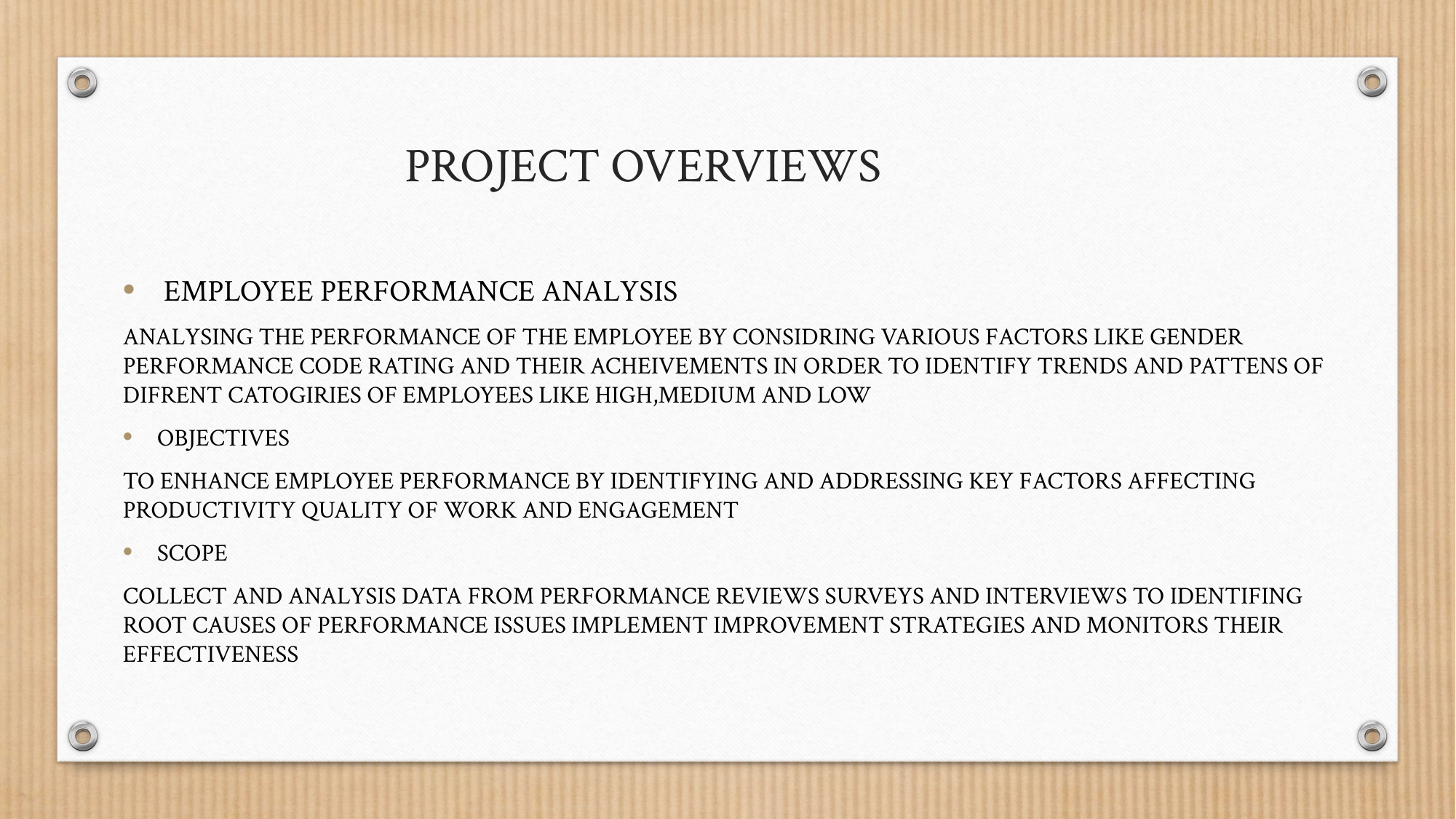

# PROJECT OVERVIEWS
EMPLOYEE PERFORMANCE ANALYSIS
ANALYSING THE PERFORMANCE OF THE EMPLOYEE BY CONSIDRING VARIOUS FACTORS LIKE GENDER PERFORMANCE CODE RATING AND THEIR ACHEIVEMENTS IN ORDER TO IDENTIFY TRENDS AND PATTENS OF DIFRENT CATOGIRIES OF EMPLOYEES LIKE HIGH,MEDIUM AND LOW
OBJECTIVES
TO ENHANCE EMPLOYEE PERFORMANCE BY IDENTIFYING AND ADDRESSING KEY FACTORS AFFECTING PRODUCTIVITY QUALITY OF WORK AND ENGAGEMENT
SCOPE
COLLECT AND ANALYSIS DATA FROM PERFORMANCE REVIEWS SURVEYS AND INTERVIEWS TO IDENTIFING ROOT CAUSES OF PERFORMANCE ISSUES IMPLEMENT IMPROVEMENT STRATEGIES AND MONITORS THEIR EFFECTIVENESS